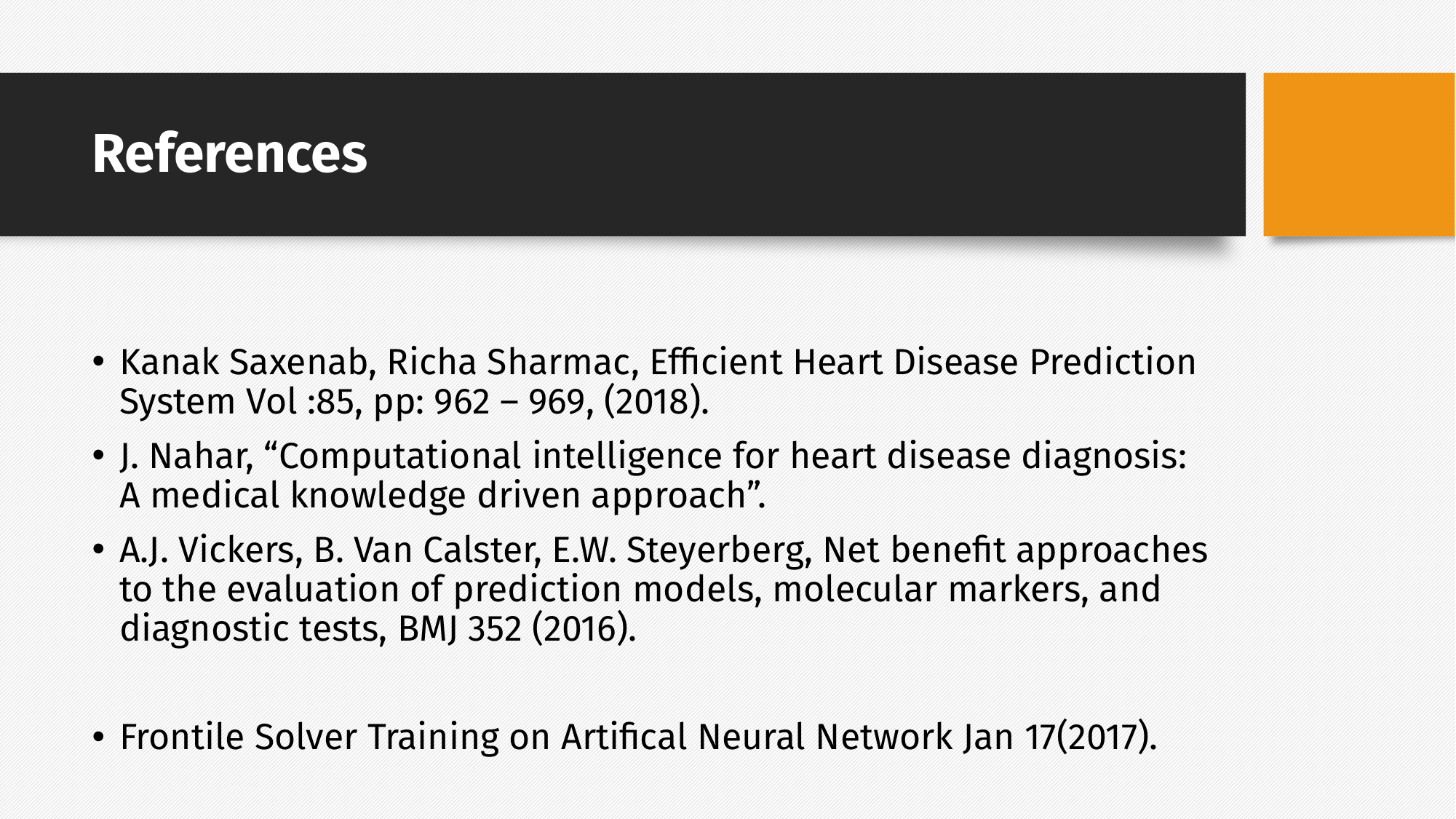

# References

Kanak Saxenab, Richa Sharmac, Efficient Heart Disease Prediction System Vol :85, pp: 962 – 969, (2018).
J. Nahar, “Computational intelligence for heart disease diagnosis: A medical knowledge driven approach”.
A.J. Vickers, B. Van Calster, E.W. Steyerberg, Net benefit approaches to the evaluation of prediction models, molecular markers, and diagnostic tests, BMJ 352 (2016).

Frontile Solver Training on Artifical Neural Network Jan 17(2017).